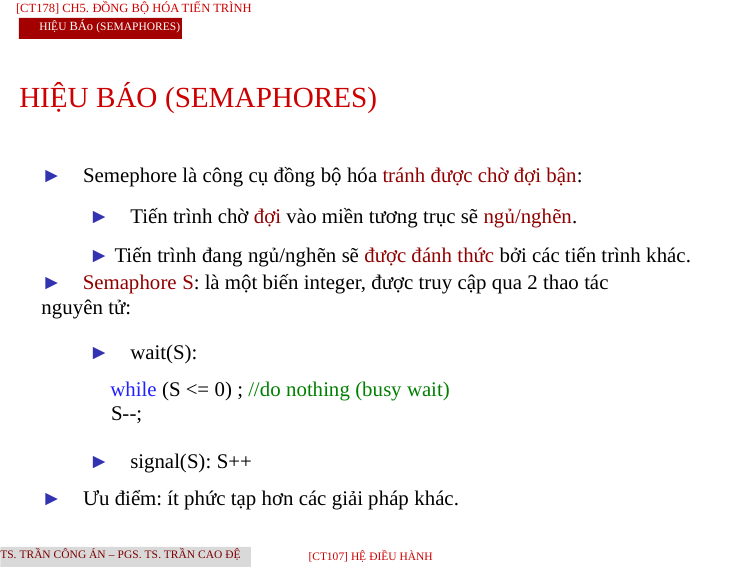

[CT178] Ch5. Đồng Bộ Hóa Tiến Trình
Hiệu BÁo (Semaphores)
HIỆU BÁO (SEMAPHORES)
►    Semephore là công cụ đồng bộ hóa tránh được chờ đợi bận:
►    Tiến trình chờ đợi vào miền tương trục sẽ ngủ/nghẽn.
► Tiến trình đang ngủ/nghẽn sẽ được đánh thức bởi các tiến trình khác.
►    Semaphore S: là một biến integer, được truy cập qua 2 thao tác nguyên tử:
►    wait(S):
while (S <= 0) ; //do nothing (busy wait)
S--;
►    signal(S): S++
►    Ưu điểm: ít phức tạp hơn các giải pháp khác.
TS. Trần Công Án – PGS. TS. Trần Cao Đệ
[CT107] HỆ điều hành